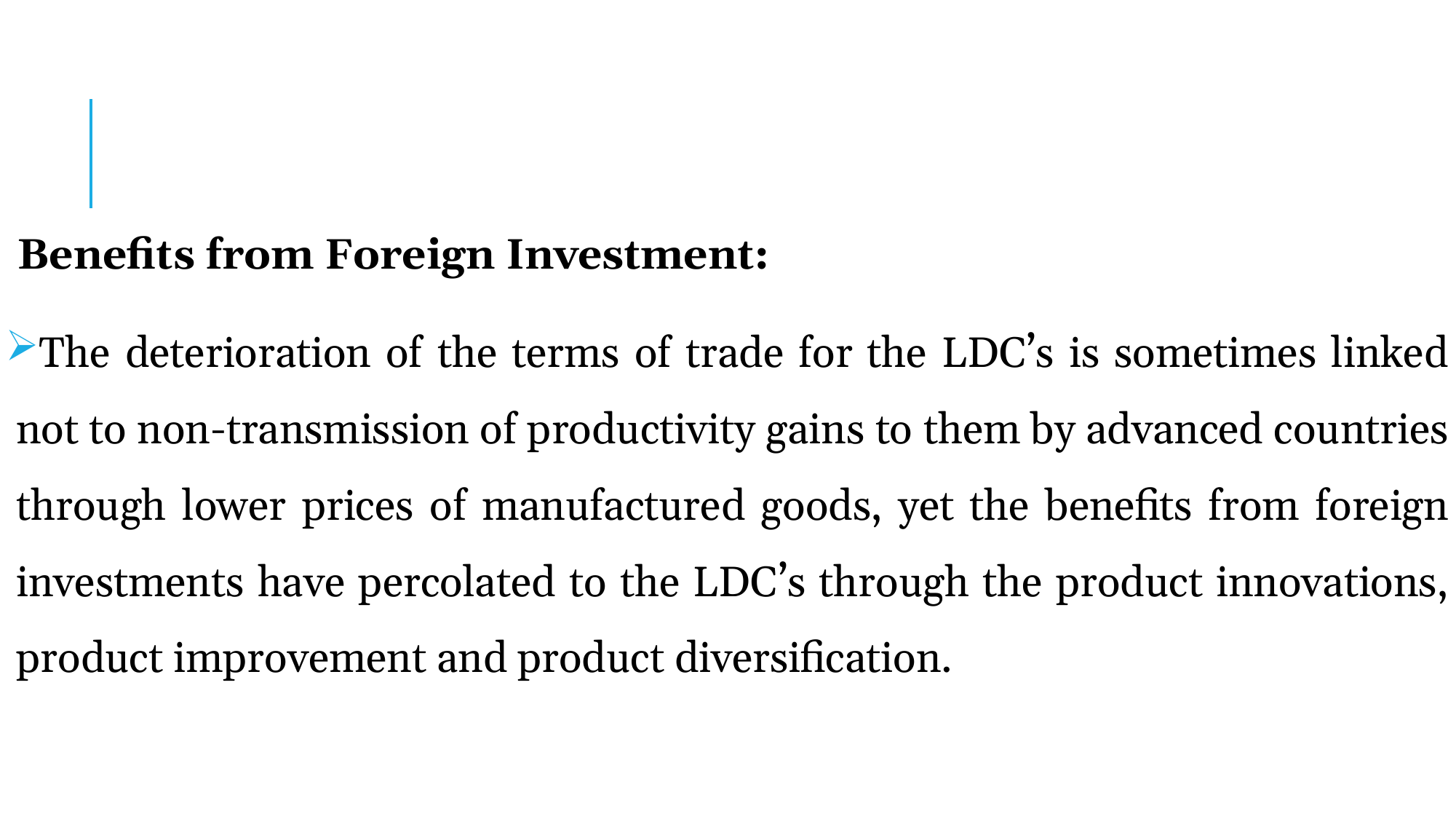

#
Benefits from Foreign Investment:
The deterioration of the terms of trade for the LDC’s is sometimes linked not to non-transmission of productivity gains to them by advanced countries through lower prices of manufactured goods, yet the benefits from foreign investments have percolated to the LDC’s through the product innovations, product improvement and product diversification.